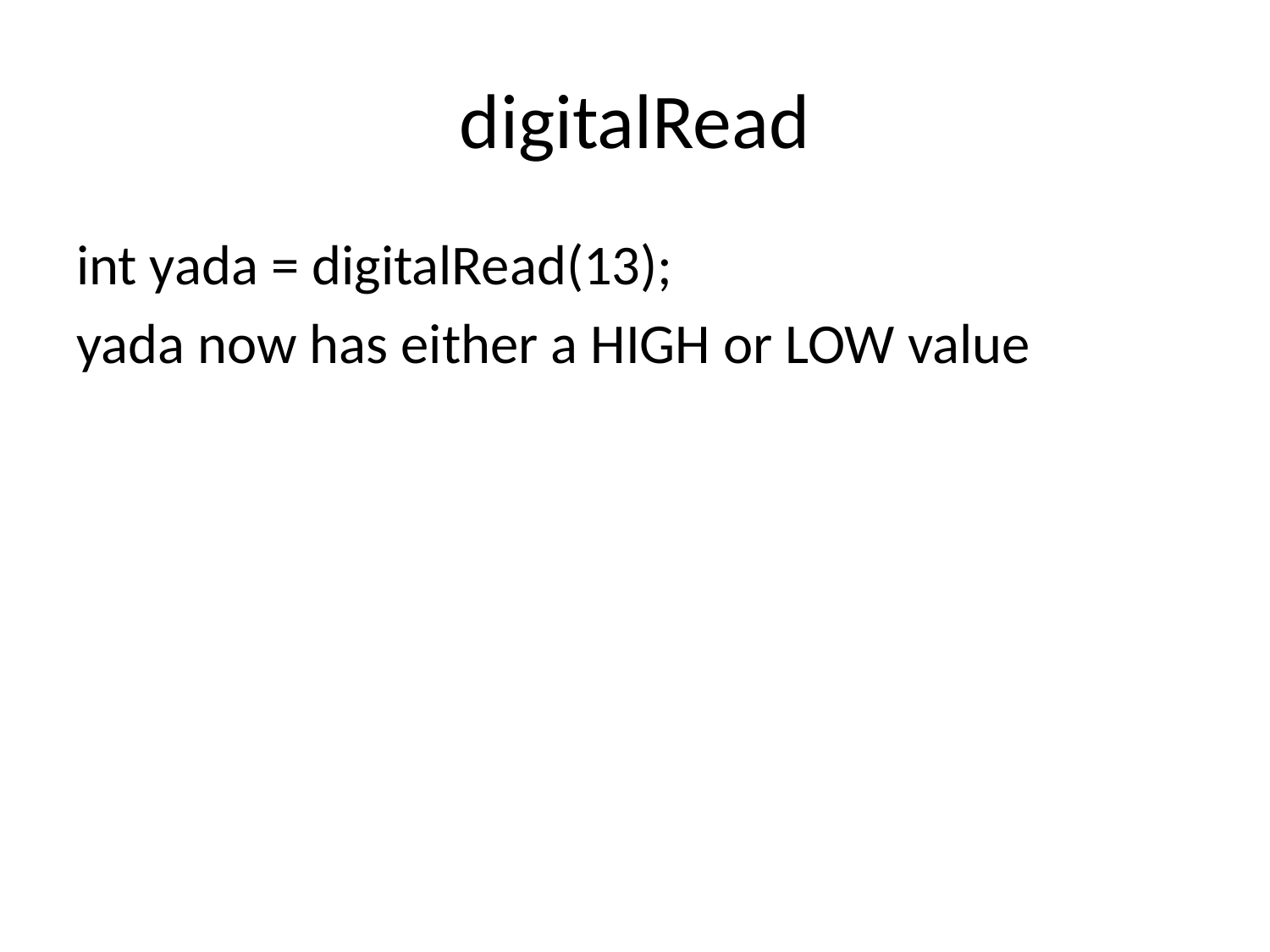

# digitalRead
int yada = digitalRead(13);
yada now has either a HIGH or LOW value